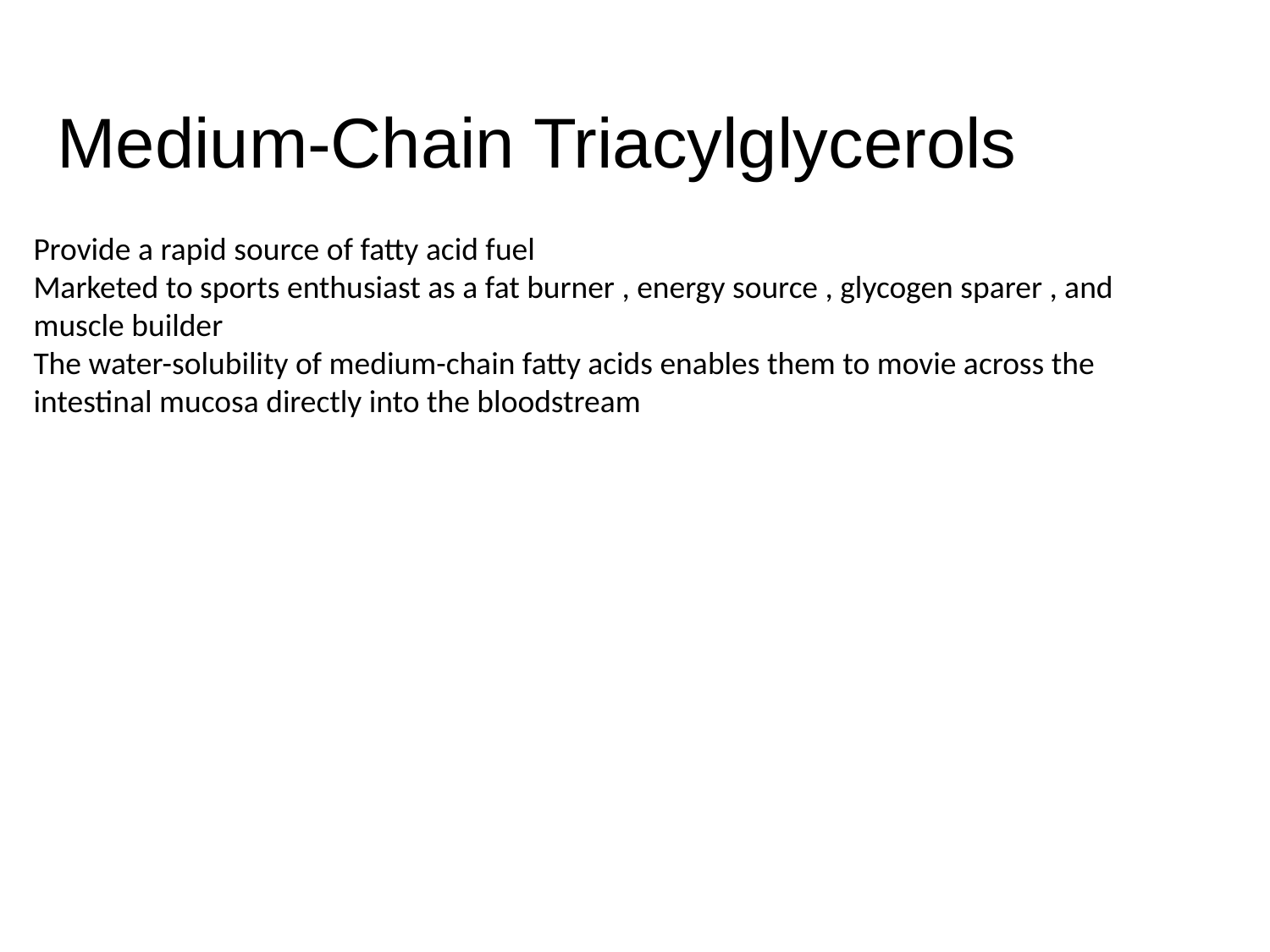

# Medium-Chain Triacylglycerols
Provide a rapid source of fatty acid fuel
Marketed to sports enthusiast as a fat burner , energy source , glycogen sparer , and muscle builder
The water-solubility of medium-chain fatty acids enables them to movie across the intestinal mucosa directly into the bloodstream